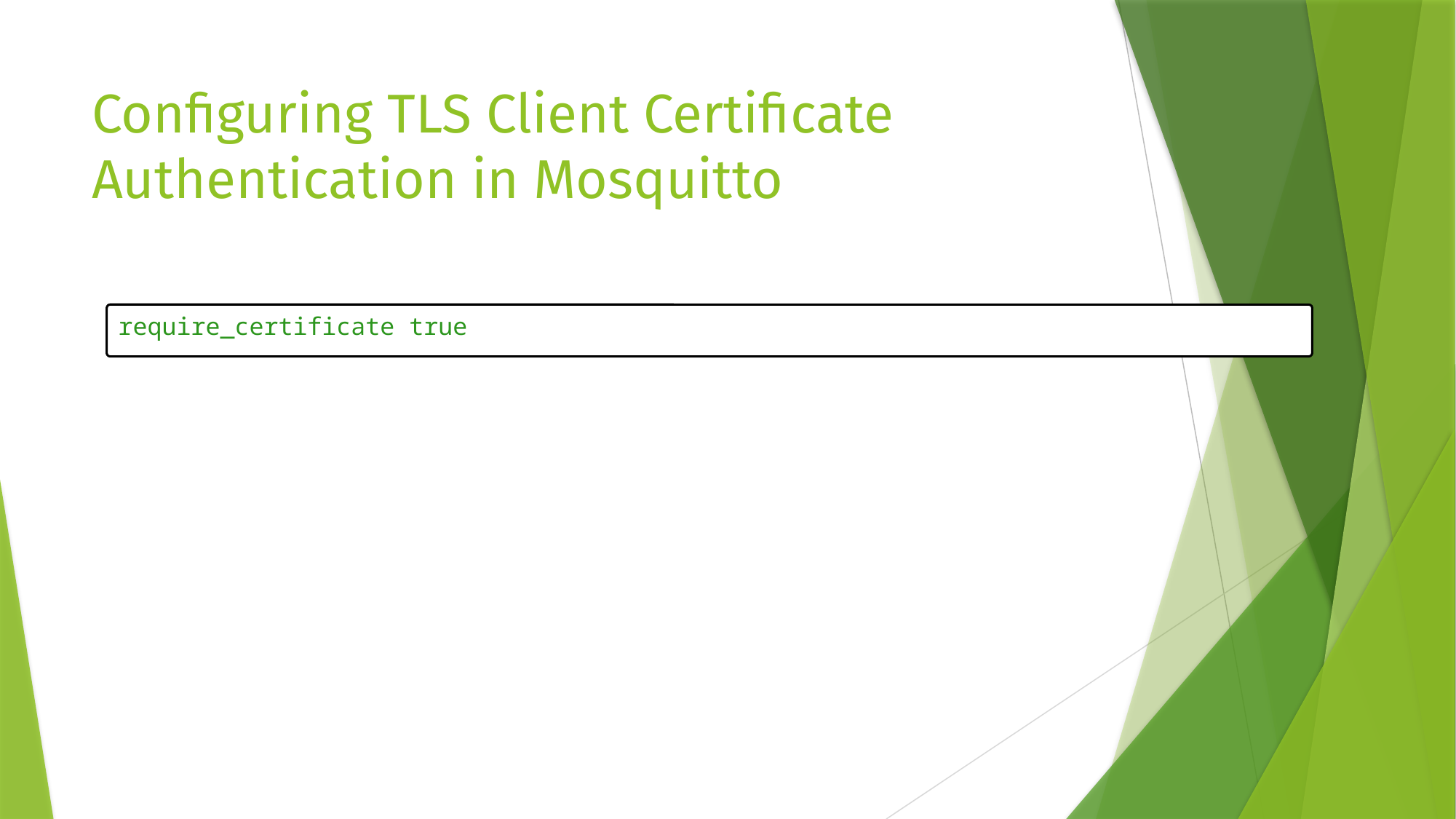

# Configuring TLS Client Certificate Authentication in Mosquitto
require_certificate true